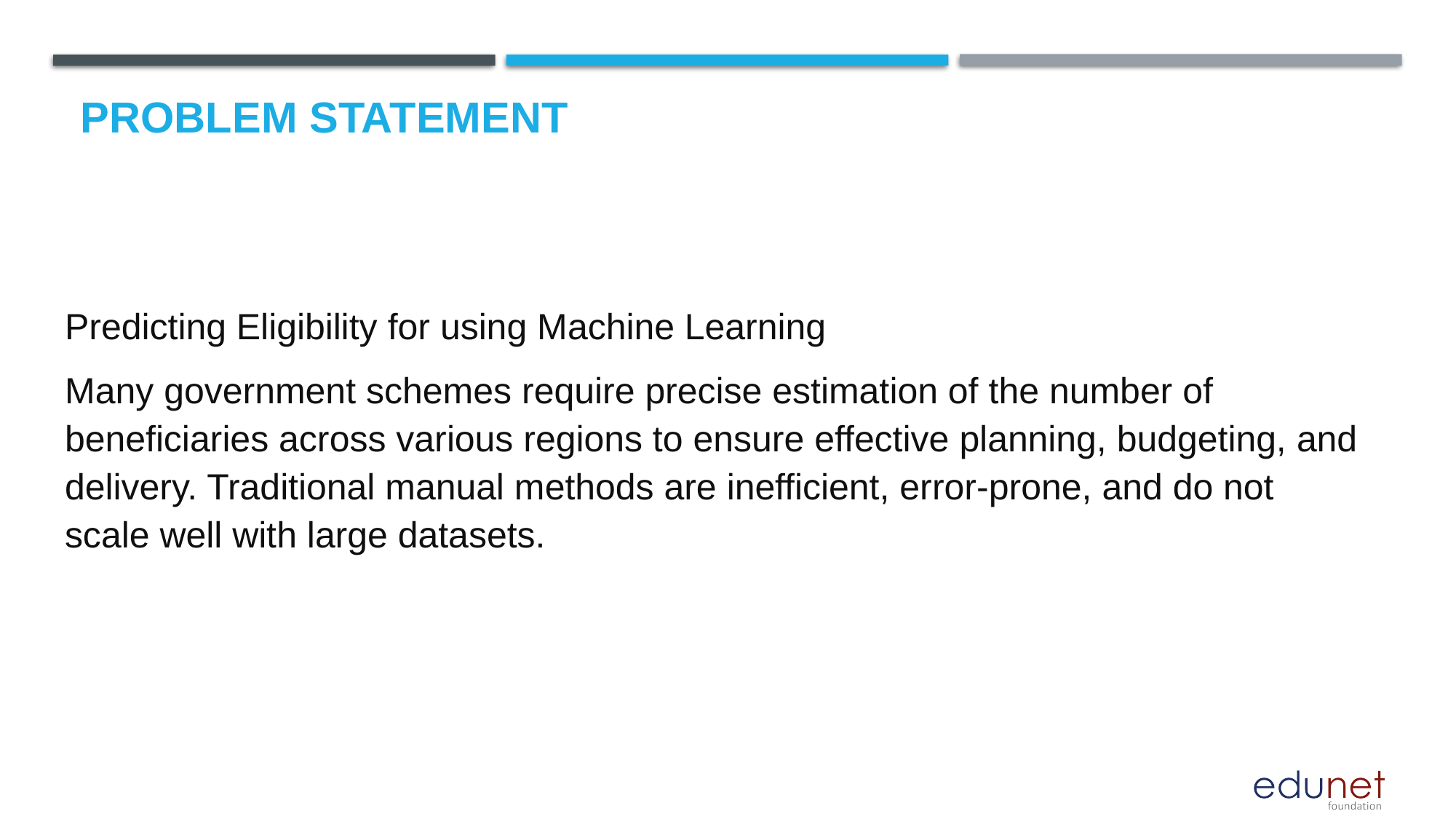

# Problem Statement
Predicting Eligibility for using Machine Learning
Many government schemes require precise estimation of the number of beneficiaries across various regions to ensure effective planning, budgeting, and delivery. Traditional manual methods are inefficient, error-prone, and do not scale well with large datasets.